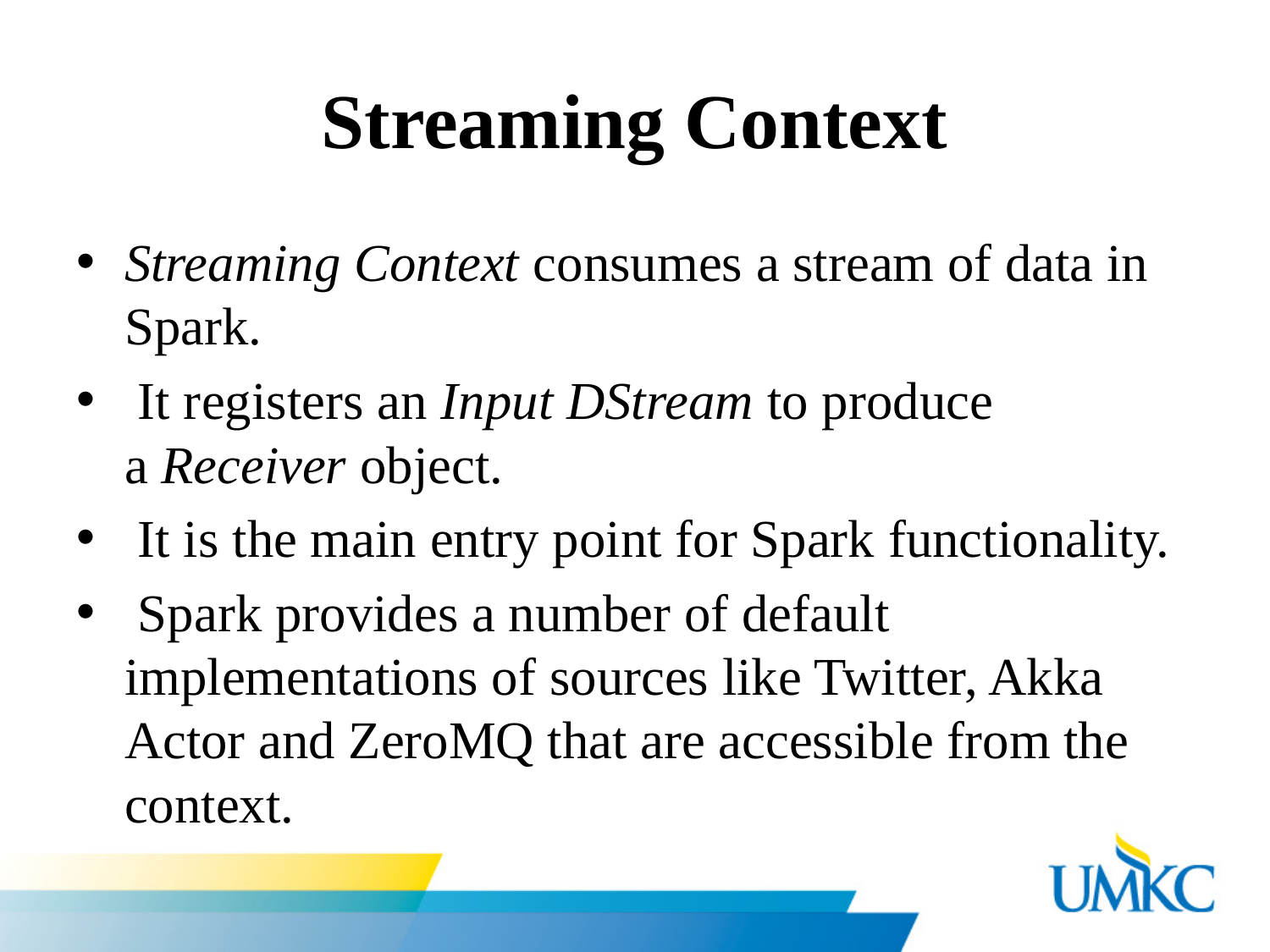

# Streaming Context
Streaming Context consumes a stream of data in Spark.
 It registers an Input DStream to produce a Receiver object.
 It is the main entry point for Spark functionality.
 Spark provides a number of default implementations of sources like Twitter, Akka Actor and ZeroMQ that are accessible from the context.